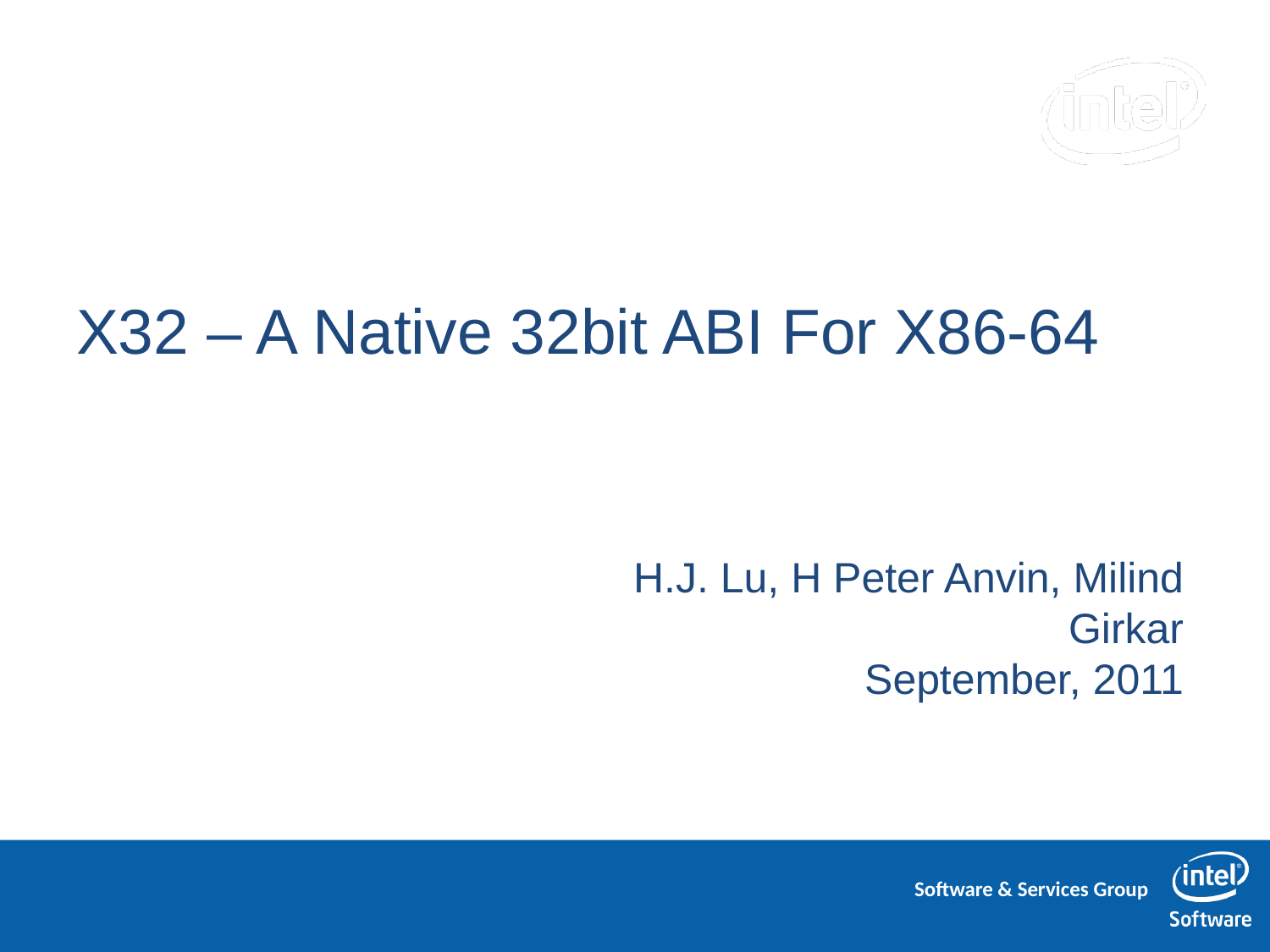

# X32 – A Native 32bit ABI For X86-64
H.J. Lu, H Peter Anvin, Milind Girkar
September, 2011